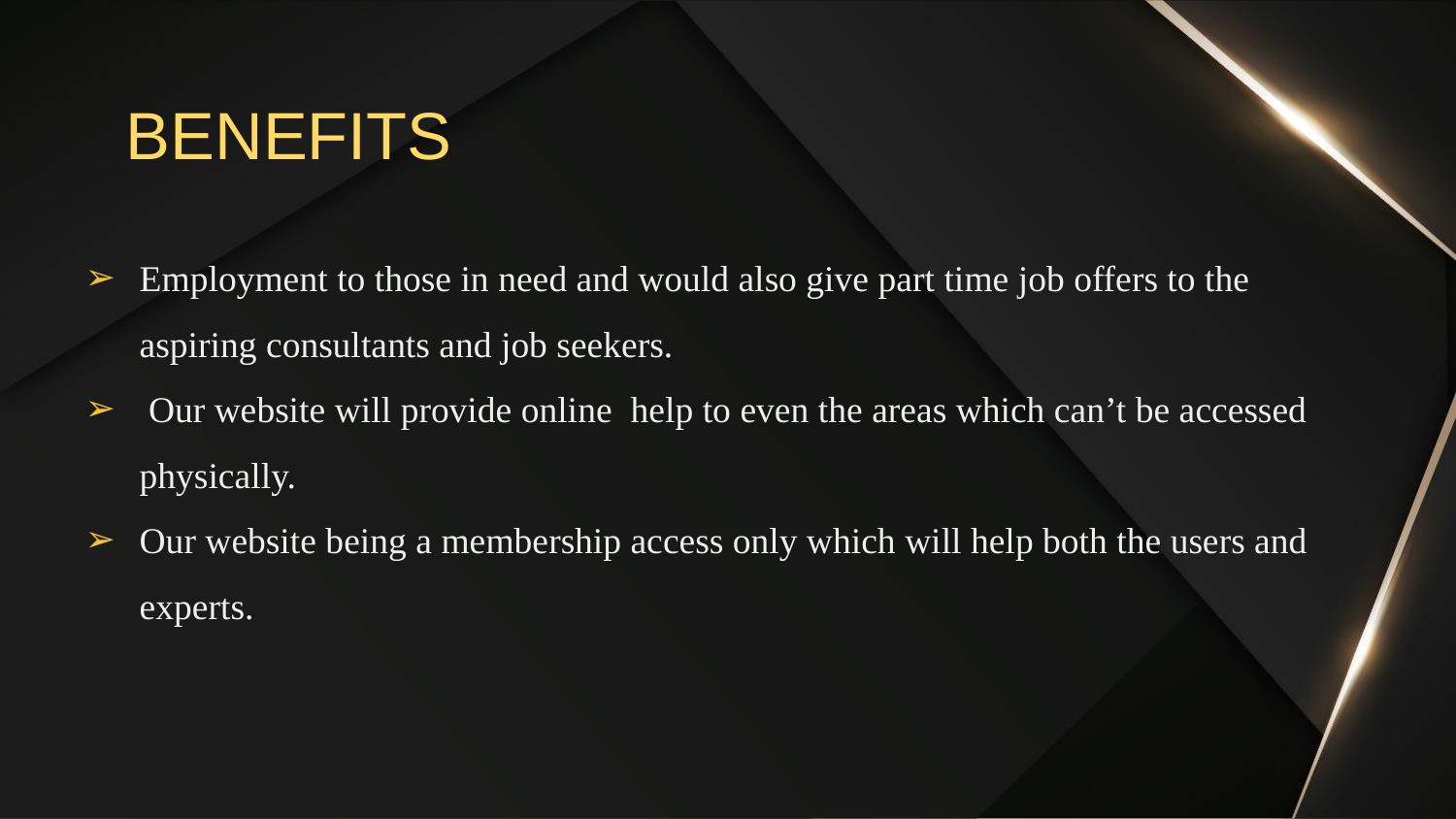

# BENEFITS
Employment to those in need and would also give part time job offers to the aspiring consultants and job seekers.
 Our website will provide online  help to even the areas which can’t be accessed physically.
Our website being a membership access only which will help both the users and experts.